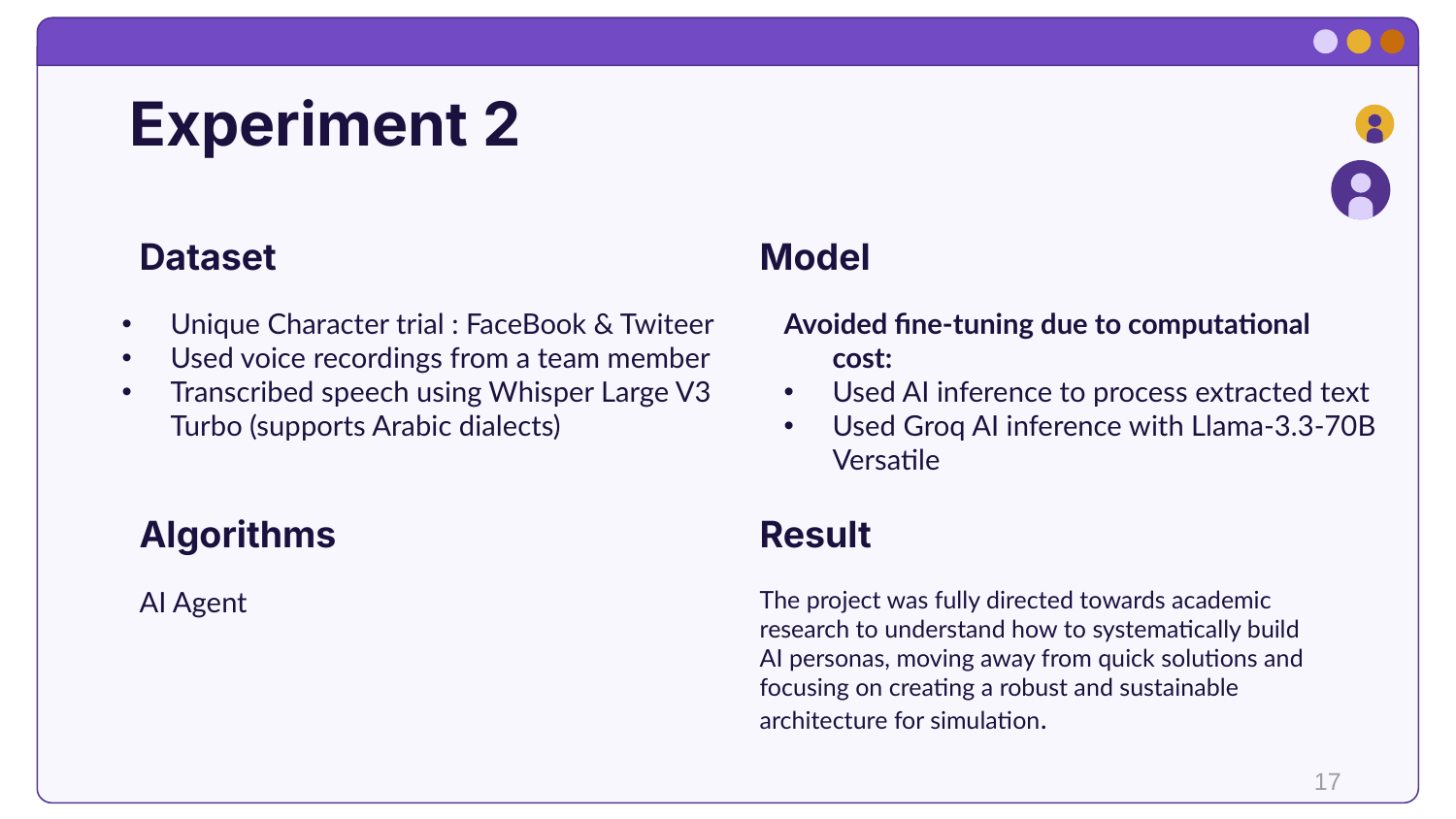

# Experiment 2
Dataset
Model
Unique Character trial : FaceBook & Twiteer
Used voice recordings from a team member
Transcribed speech using Whisper Large V3 Turbo (supports Arabic dialects)

Avoided fine-tuning due to computational cost:
Used AI inference to process extracted text
Used Groq AI inference with Llama-3.3-70B Versatile

Algorithms
Result
AI Agent
The project was fully directed towards academic research to understand how to systematically build AI personas, moving away from quick solutions and focusing on creating a robust and sustainable architecture for simulation.
17